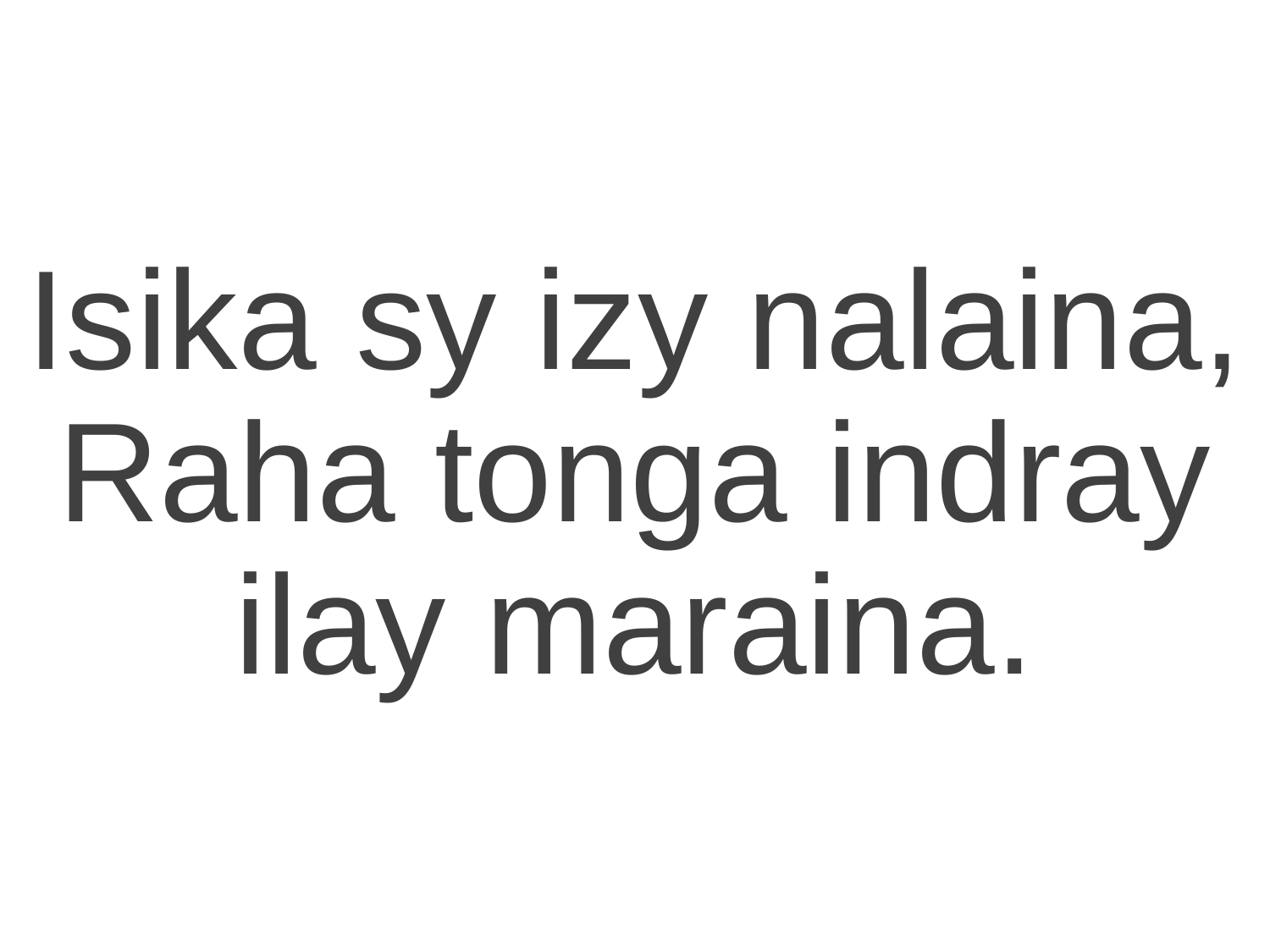

Isika sy izy nalaina,
Raha tonga indray ilay maraina.